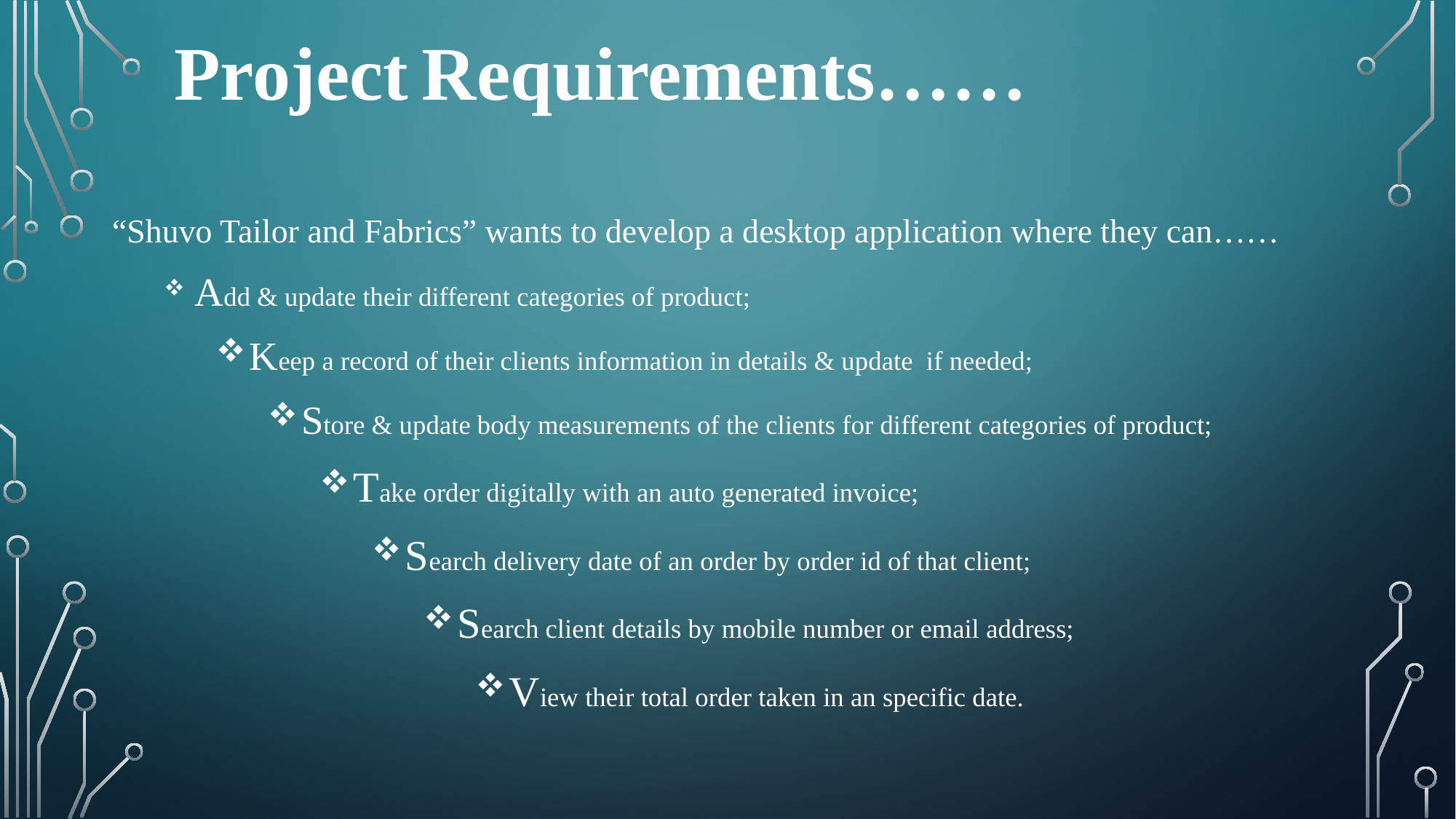

# Project Requirements……

“Shuvo Tailor and Fabrics” wants to develop a desktop application where they can……
 Add & update their different categories of product;
 Keep a record of their clients information in details & update  if needed;
 Store & update body measurements of the clients for different categories of product;
 Take order digitally with an auto generated invoice;
 Search delivery date of an order by order id of that client;
 Search client details by mobile number or email address;
 View their total order taken in an specific date.